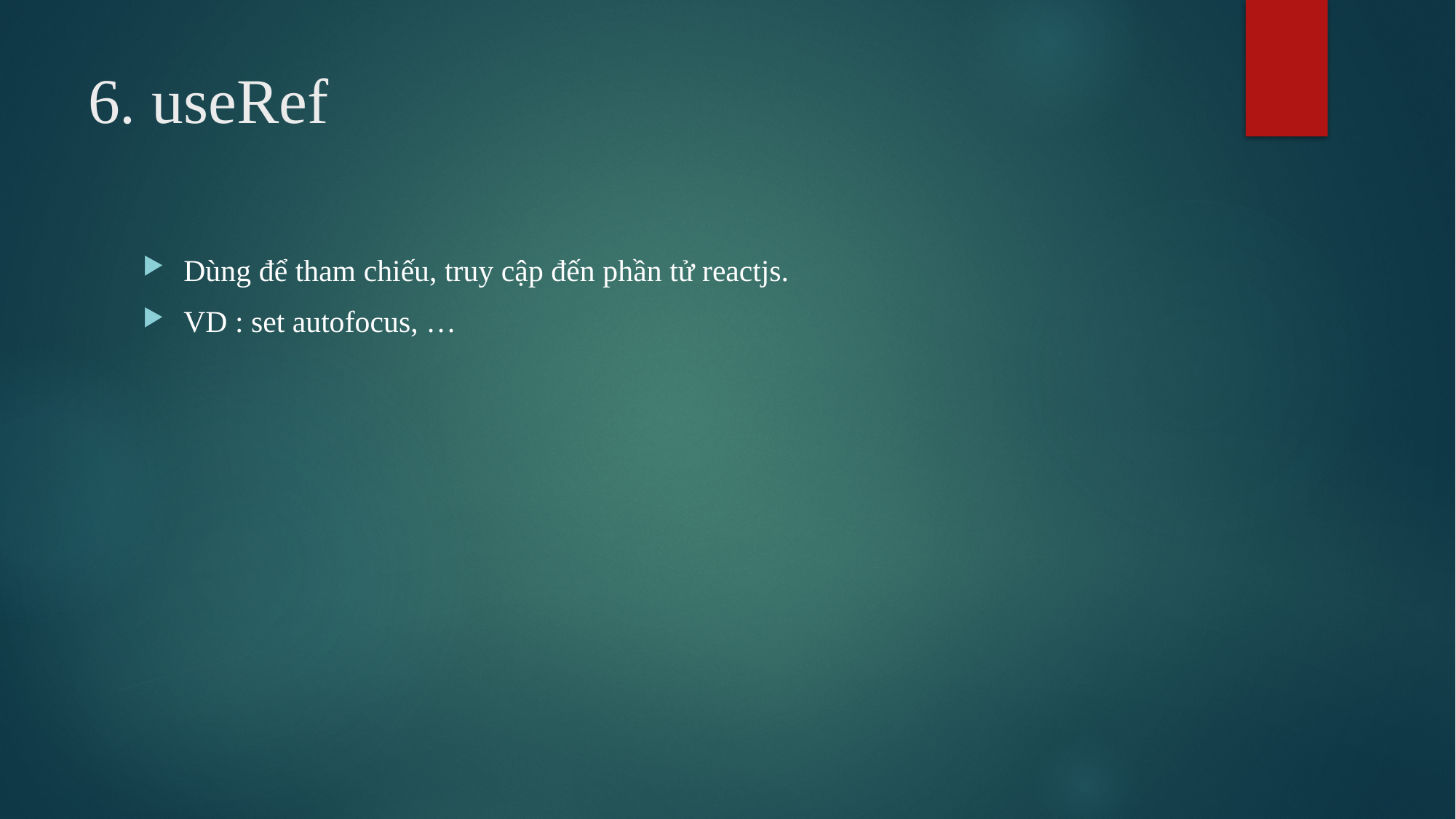

# 6. useRef
Dùng để tham chiếu, truy cập đến phần tử reactjs.
VD : set autofocus, …